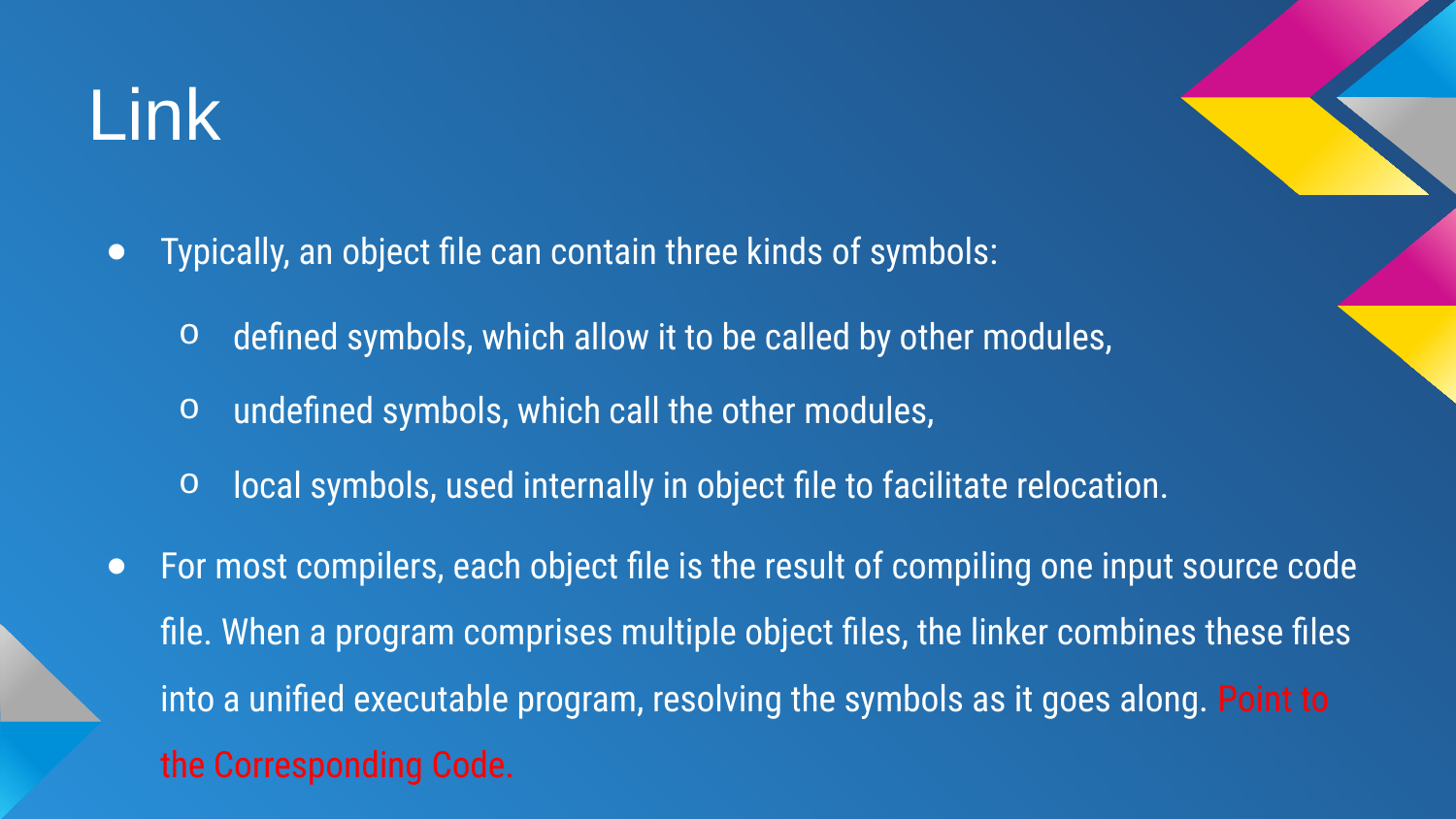

# Link
Typically, an object file can contain three kinds of symbols:
defined symbols, which allow it to be called by other modules,
undefined symbols, which call the other modules,
local symbols, used internally in object file to facilitate relocation.
For most compilers, each object file is the result of compiling one input source code file. When a program comprises multiple object files, the linker combines these files into a unified executable program, resolving the symbols as it goes along. Point to the Corresponding Code.